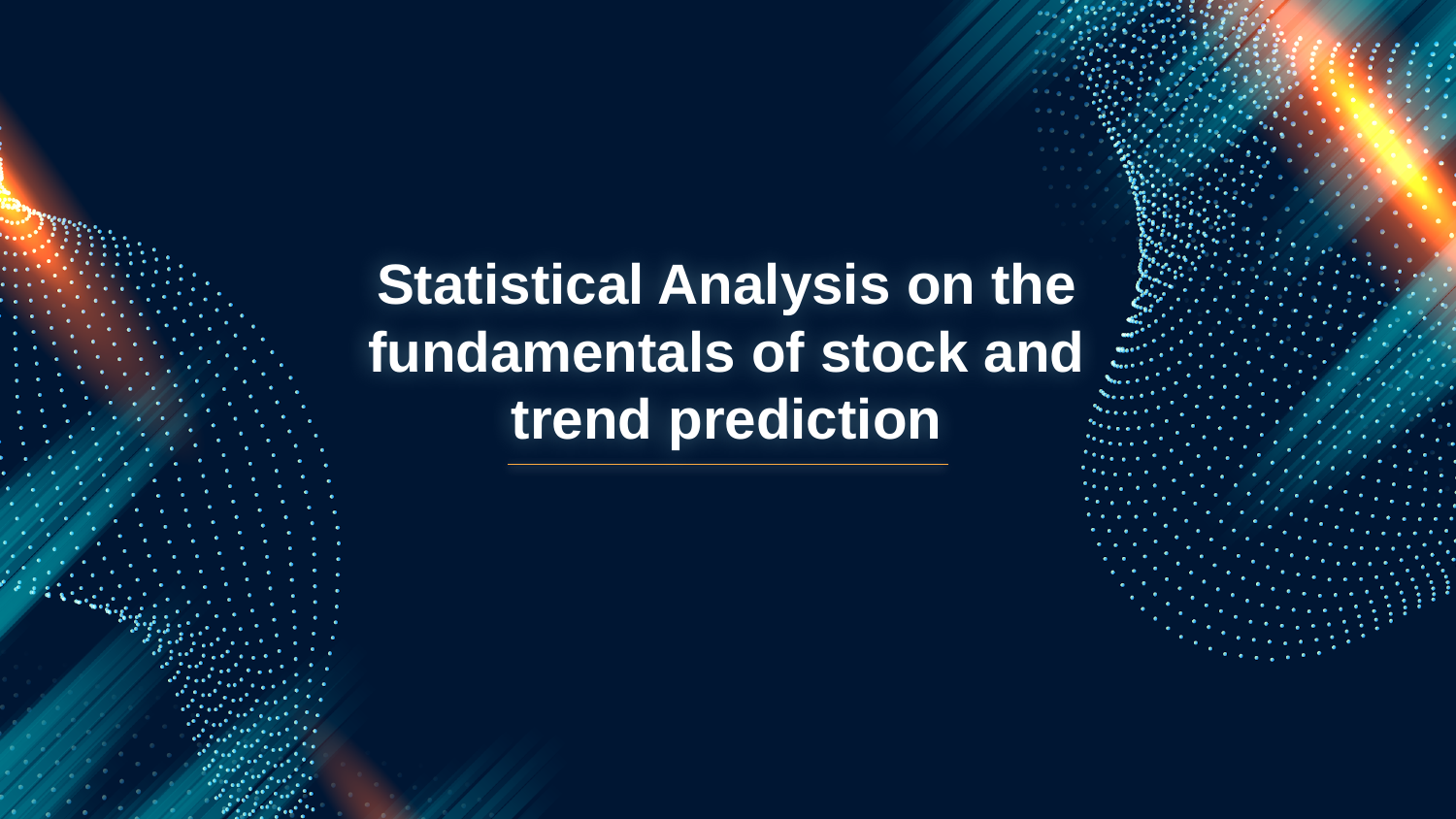

# Statistical Analysis on the fundamentals of stock and trend prediction